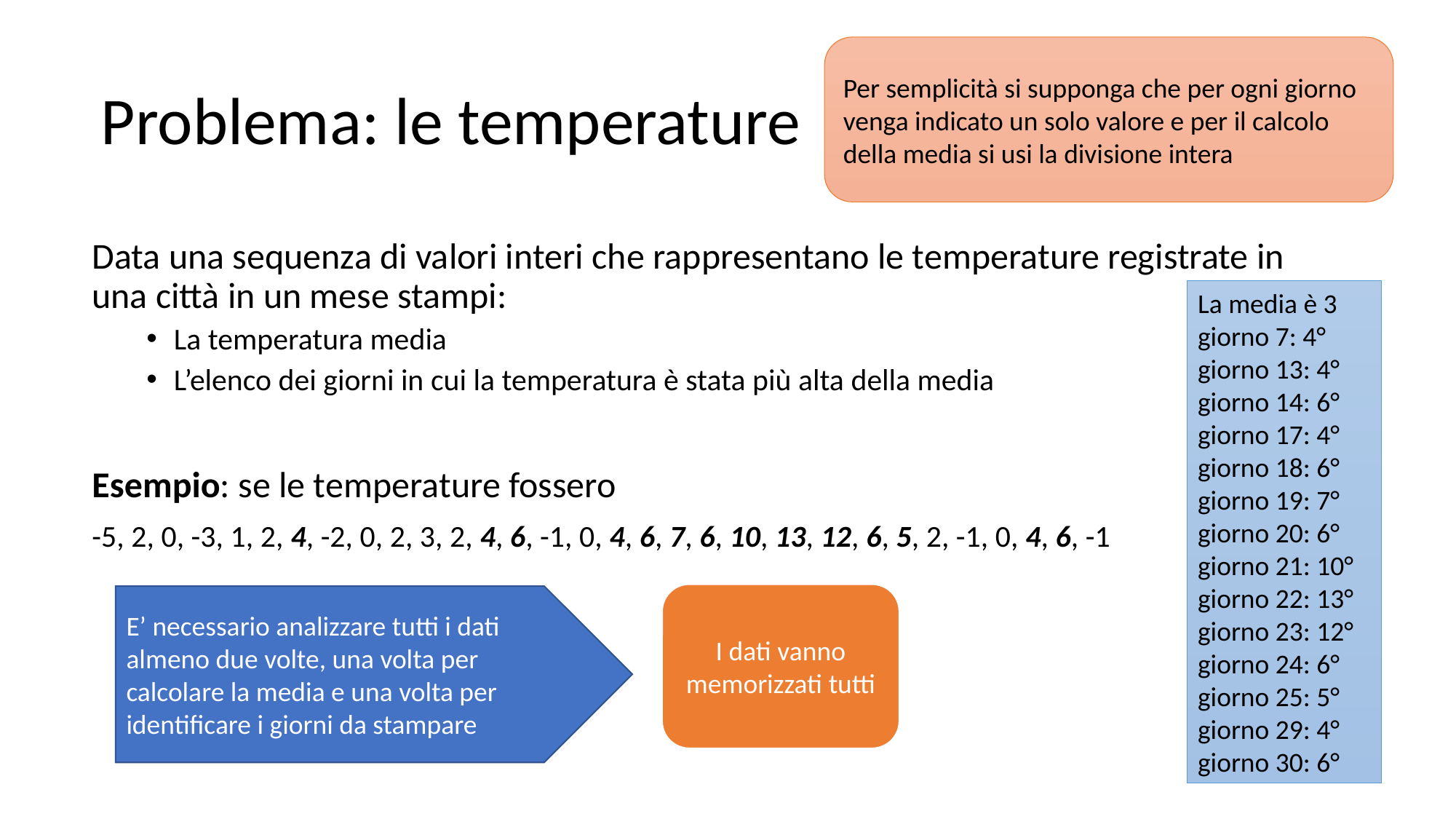

Per semplicità si supponga che per ogni giorno venga indicato un solo valore e per il calcolo della media si usi la divisione intera
# Problema: le temperature

Data una sequenza di valori interi che rappresentano le temperature registrate in una città in un mese stampi:
La temperatura media
L’elenco dei giorni in cui la temperatura è stata più alta della media

Esempio: se le temperature fossero
-5, 2, 0, -3, 1, 2, 4, -2, 0, 2, 3, 2, 4, 6, -1, 0, 4, 6, 7, 6, 10, 13, 12, 6, 5, 2, -1, 0, 4, 6, -1
La media è 3
giorno 7: 4°
giorno 13: 4°
giorno 14: 6°
giorno 17: 4°
giorno 18: 6°
giorno 19: 7°
giorno 20: 6°
giorno 21: 10°
giorno 22: 13°
giorno 23: 12°
giorno 24: 6°
giorno 25: 5°
giorno 29: 4°
giorno 30: 6°
I dati vanno memorizzati tutti
E’ necessario analizzare tutti i dati almeno due volte, una volta per calcolare la media e una volta per identificare i giorni da stampare